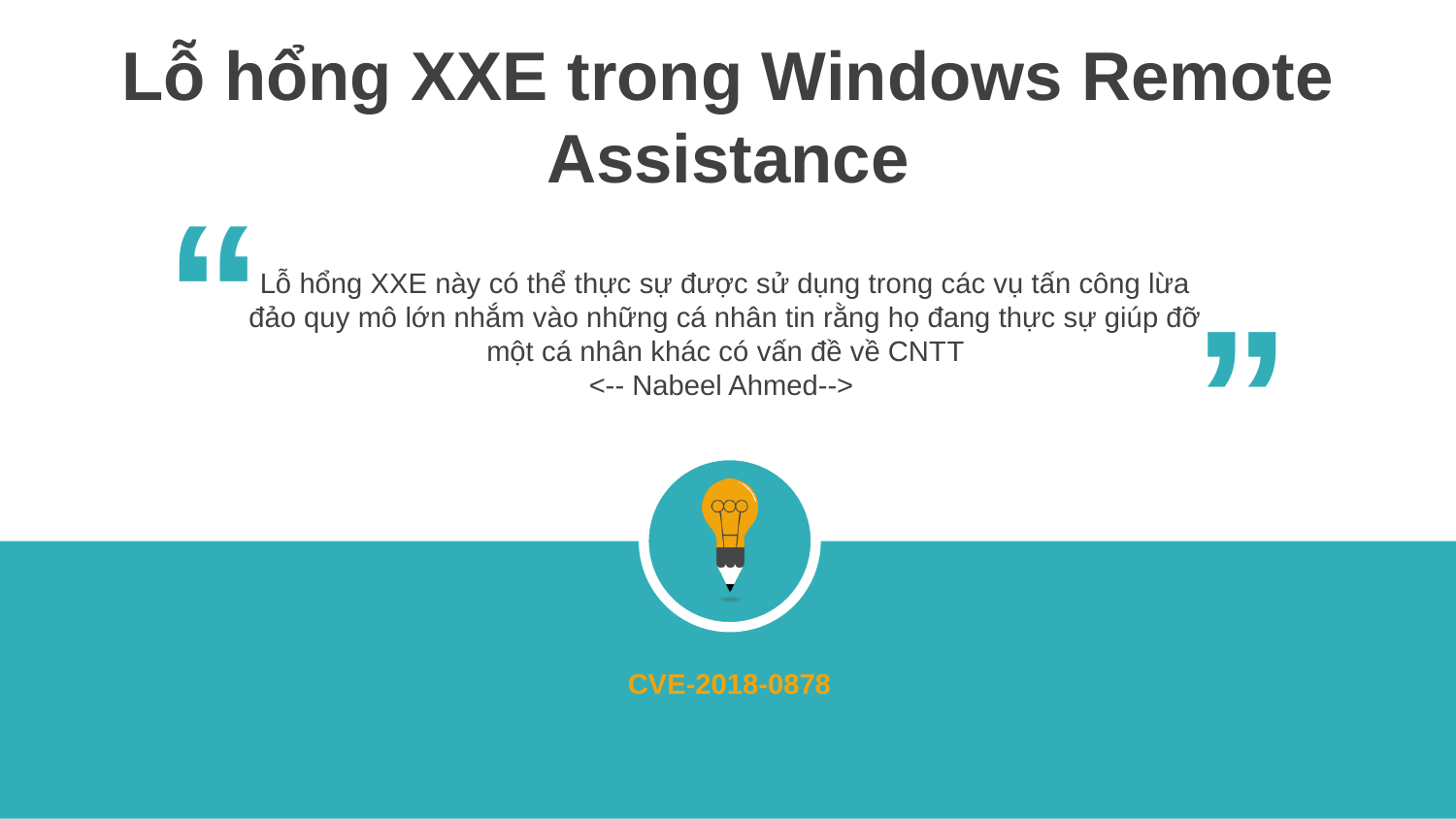

Lỗ hổng XXE trong Windows Remote Assistance
“
“
Lỗ hổng XXE này có thể thực sự được sử dụng trong các vụ tấn công lừa đảo quy mô lớn nhắm vào những cá nhân tin rằng họ đang thực sự giúp đỡ một cá nhân khác có vấn đề về CNTT
<-- Nabeel Ahmed-->
CVE-2018-0878